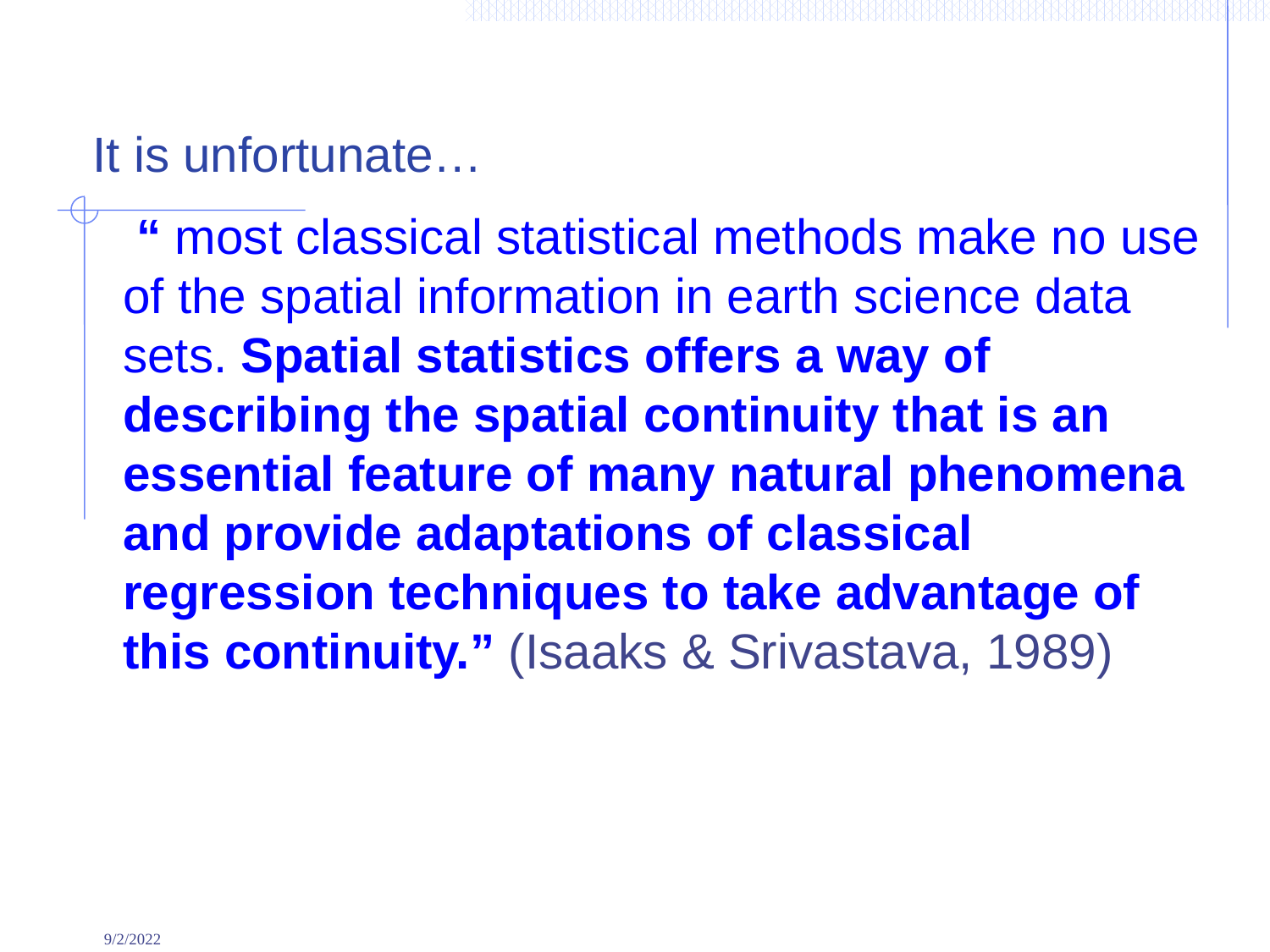

# It is unfortunate…
 “ most classical statistical methods make no use of the spatial information in earth science data sets. Spatial statistics offers a way of describing the spatial continuity that is an essential feature of many natural phenomena and provide adaptations of classical regression techniques to take advantage of this continuity.” (Isaaks & Srivastava, 1989)
9/2/2022